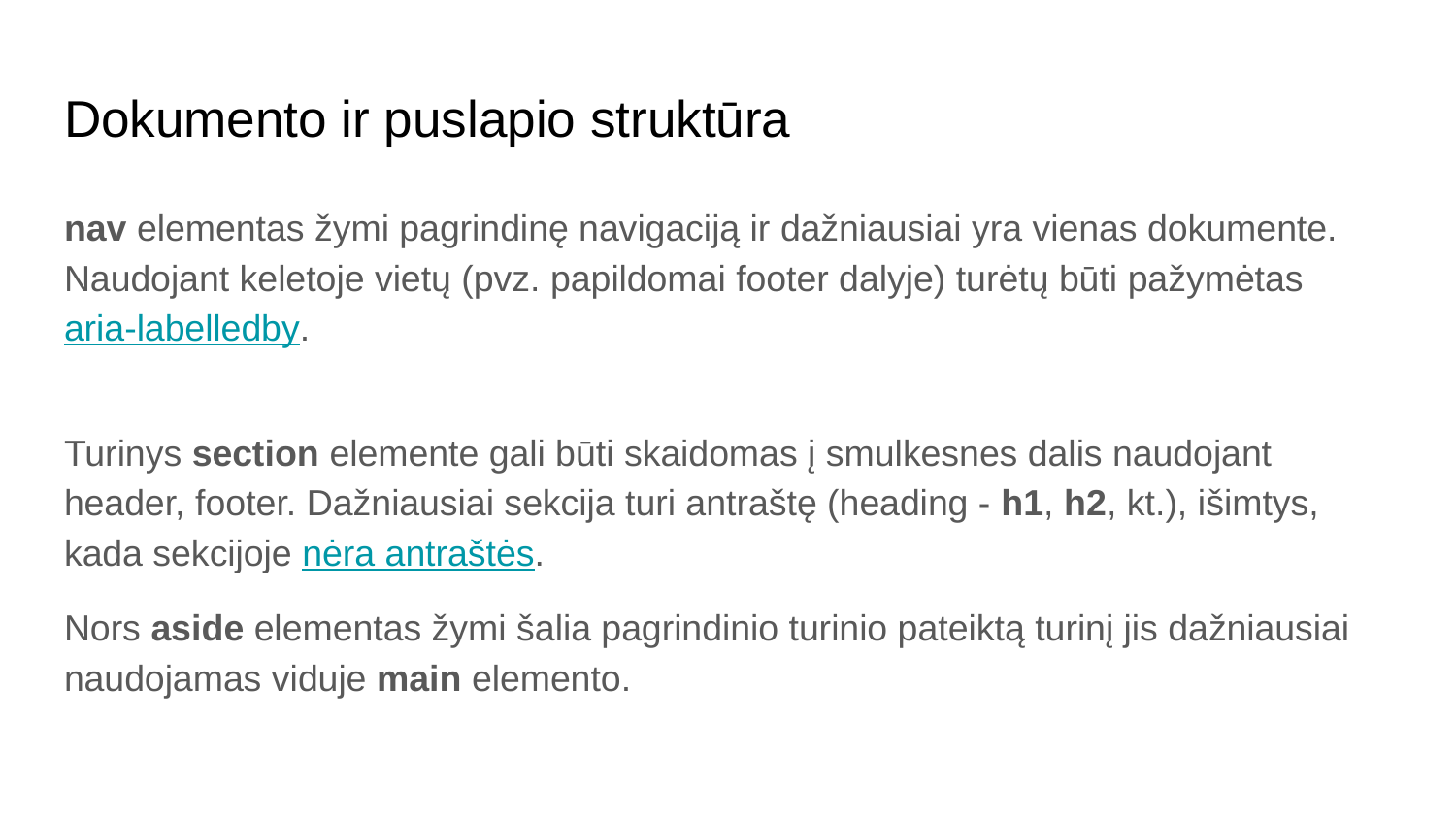

# Dokumento ir puslapio struktūra
nav elementas žymi pagrindinę navigaciją ir dažniausiai yra vienas dokumente. Naudojant keletoje vietų (pvz. papildomai footer dalyje) turėtų būti pažymėtas aria-labelledby.
Turinys section elemente gali būti skaidomas į smulkesnes dalis naudojant header, footer. Dažniausiai sekcija turi antraštę (heading - h1, h2, kt.), išimtys, kada sekcijoje nėra antraštės.
Nors aside elementas žymi šalia pagrindinio turinio pateiktą turinį jis dažniausiai naudojamas viduje main elemento.